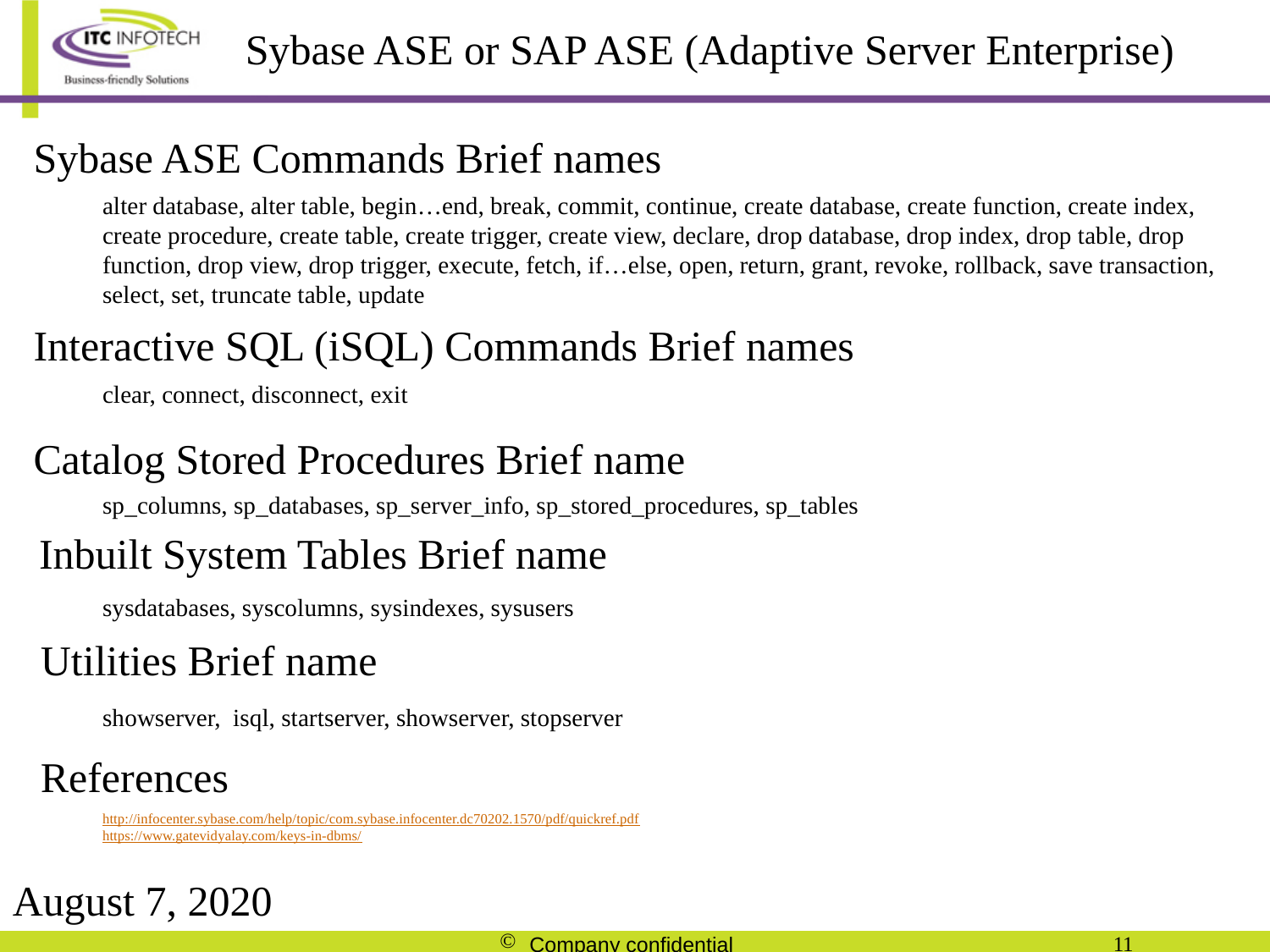

Sybase ASE or SAP ASE (Adaptive Server Enterprise)
Sybase ASE Commands Brief names

	alter database, alter table, begin…end, break, commit, continue, create database, create function, create index, create procedure, create table, create trigger, create view, declare, drop database, drop index, drop table, drop function, drop view, drop trigger, execute, fetch, if…else, open, return, grant, revoke, rollback, save transaction, select, set, truncate table, update
Interactive SQL (iSQL) Commands Brief names
	clear, connect, disconnect, exit
Catalog Stored Procedures Brief name
sp_columns, sp_databases, sp_server_info, sp_stored_procedures, sp_tables
Inbuilt System Tables Brief name
sysdatabases, syscolumns, sysindexes, sysusers
Utilities Brief name
showserver,  isql, startserver, showserver, stopserver
References
http://infocenter.sybase.com/help/topic/com.sybase.infocenter.dc70202.1570/pdf/quickref.pdf
https://www.gatevidyalay.com/keys-in-dbms/
August 7, 2020
Company confidential